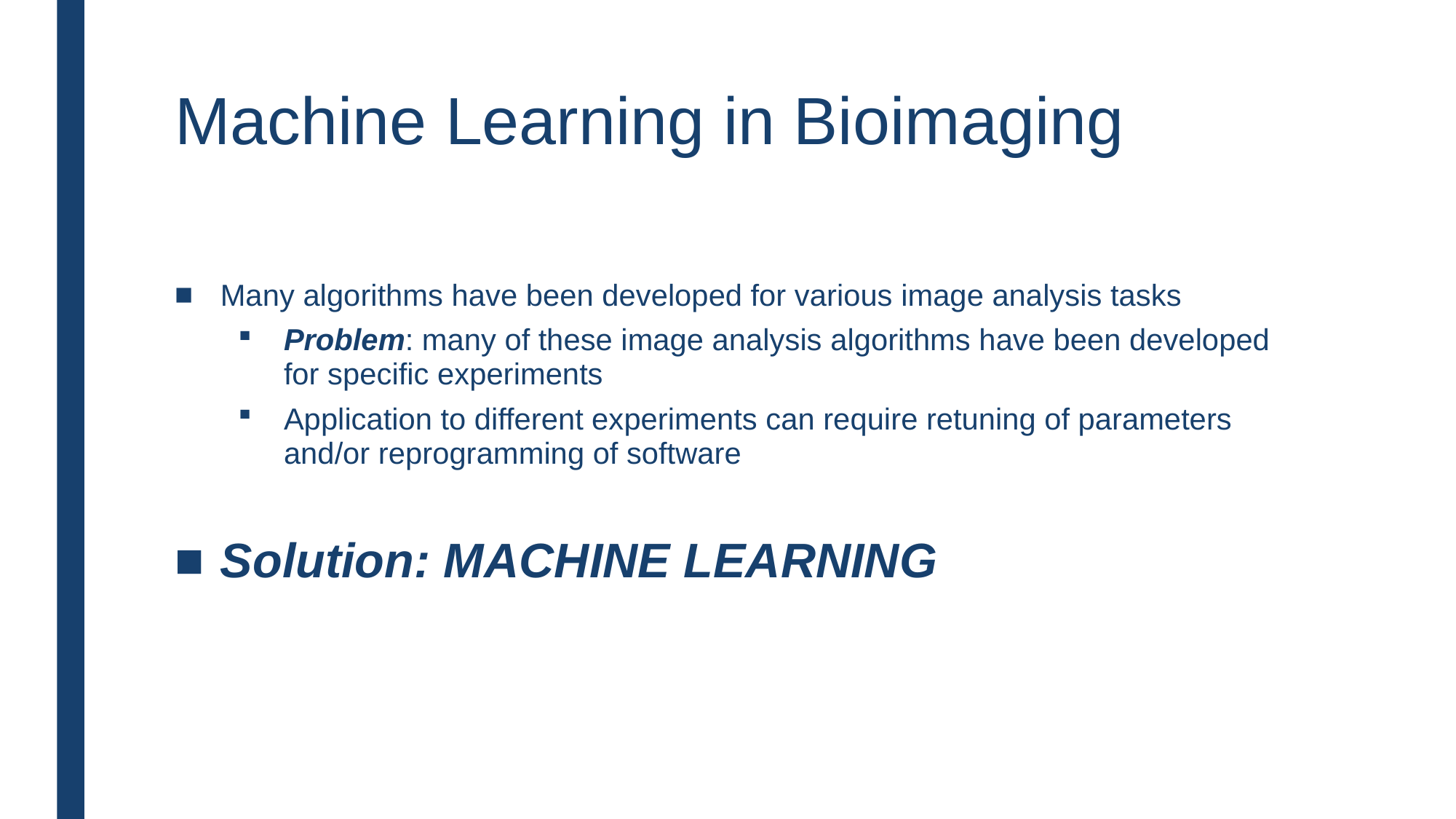

# Machine Learning in Bioimaging
Many algorithms have been developed for various image analysis tasks
Problem: many of these image analysis algorithms have been developed for specific experiments
Application to different experiments can require retuning of parameters and/or reprogramming of software

Solution: MACHINE LEARNING